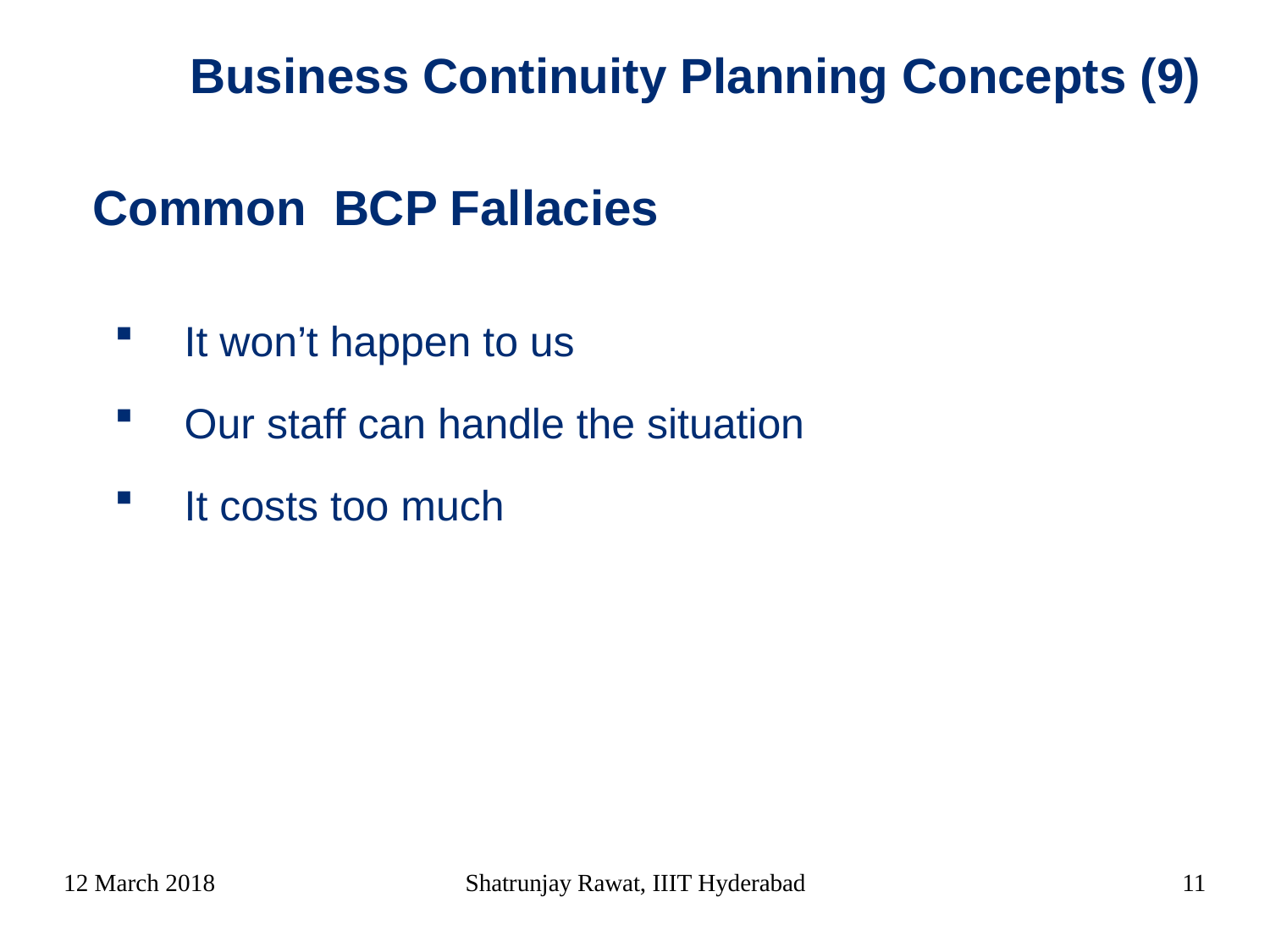

Business Continuity Planning Concepts (9)‏
Common  BCP Fallacies
It won’t happen to us
Our staff can handle the situation
It costs too much
12 March 2018
Shatrunjay Rawat, IIIT Hyderabad
11